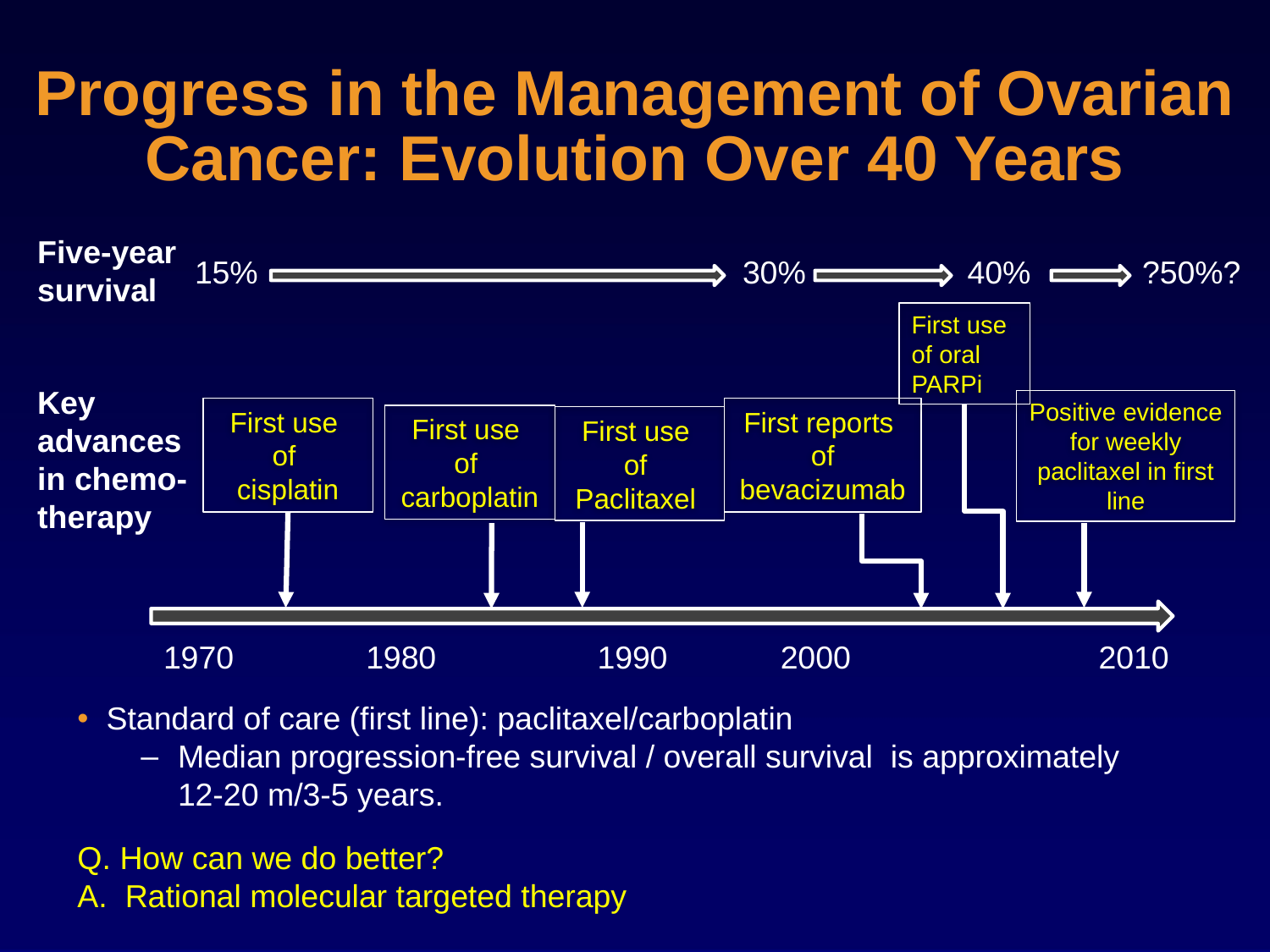

Progress in the Management of Ovarian Cancer: Evolution Over 40 Years
Five-year survival
15%
30%
40%
?50%?

First use of oral PARPi
Key advances in chemo-therapy
Positive evidence
for weekly paclitaxel in first line
First use
of
cisplatin
First reports
of
bevacizumab
First use
of
carboplatin
First use
of
Paclitaxel

1970
1980
1990
2000
2010
  Standard of care (first line): paclitaxel/carboplatin
Median progression-free survival / overall survival  is approximately
	12-20 m/3-5 years.

Q. How can we do better?
A.  Rational molecular targeted therapy